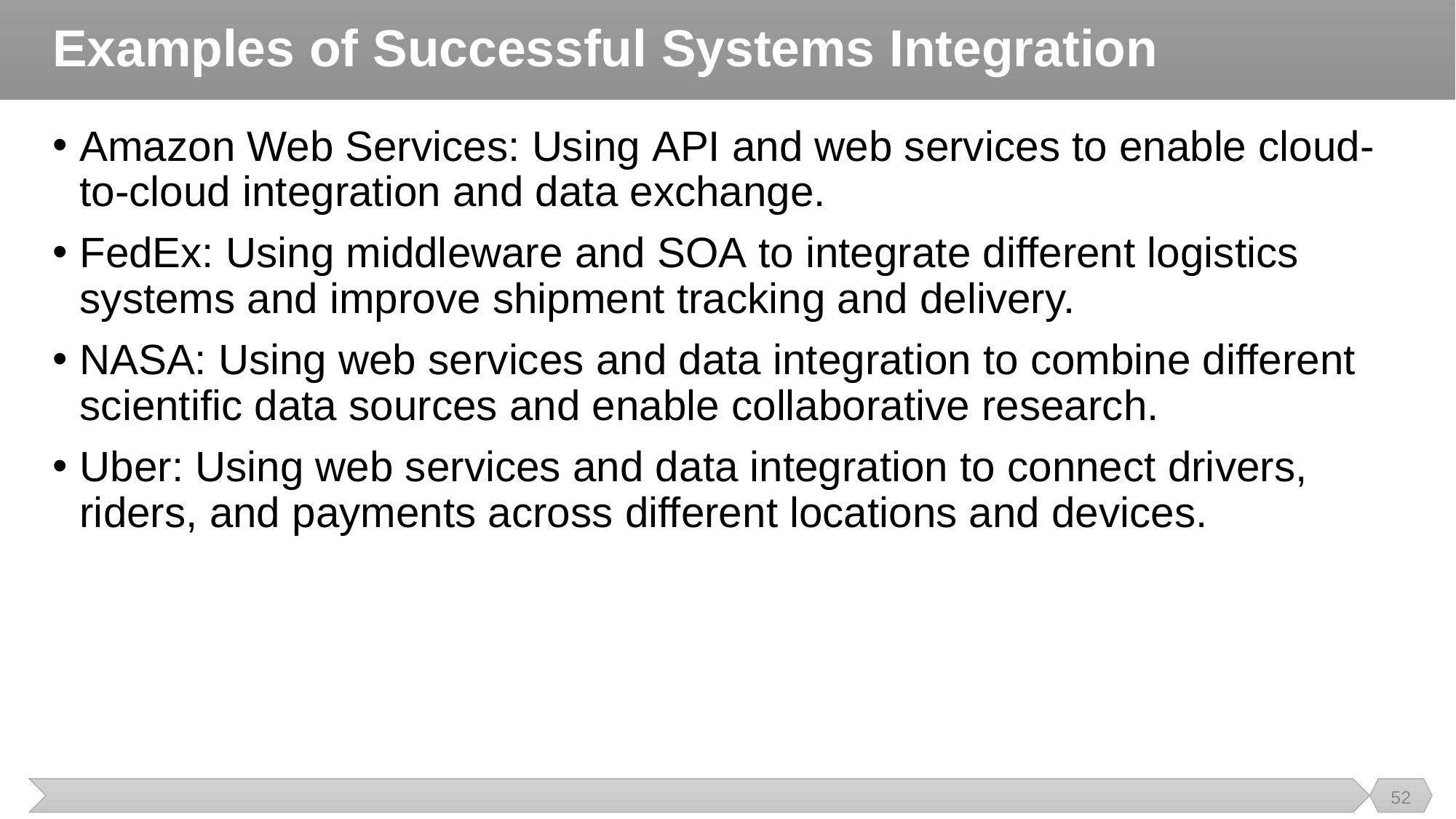

# Examples of Successful Systems Integration
Amazon Web Services: Using API and web services to enable cloud-to-cloud integration and data exchange.
FedEx: Using middleware and SOA to integrate different logistics systems and improve shipment tracking and delivery.
NASA: Using web services and data integration to combine different scientific data sources and enable collaborative research.
Uber: Using web services and data integration to connect drivers, riders, and payments across different locations and devices.

52